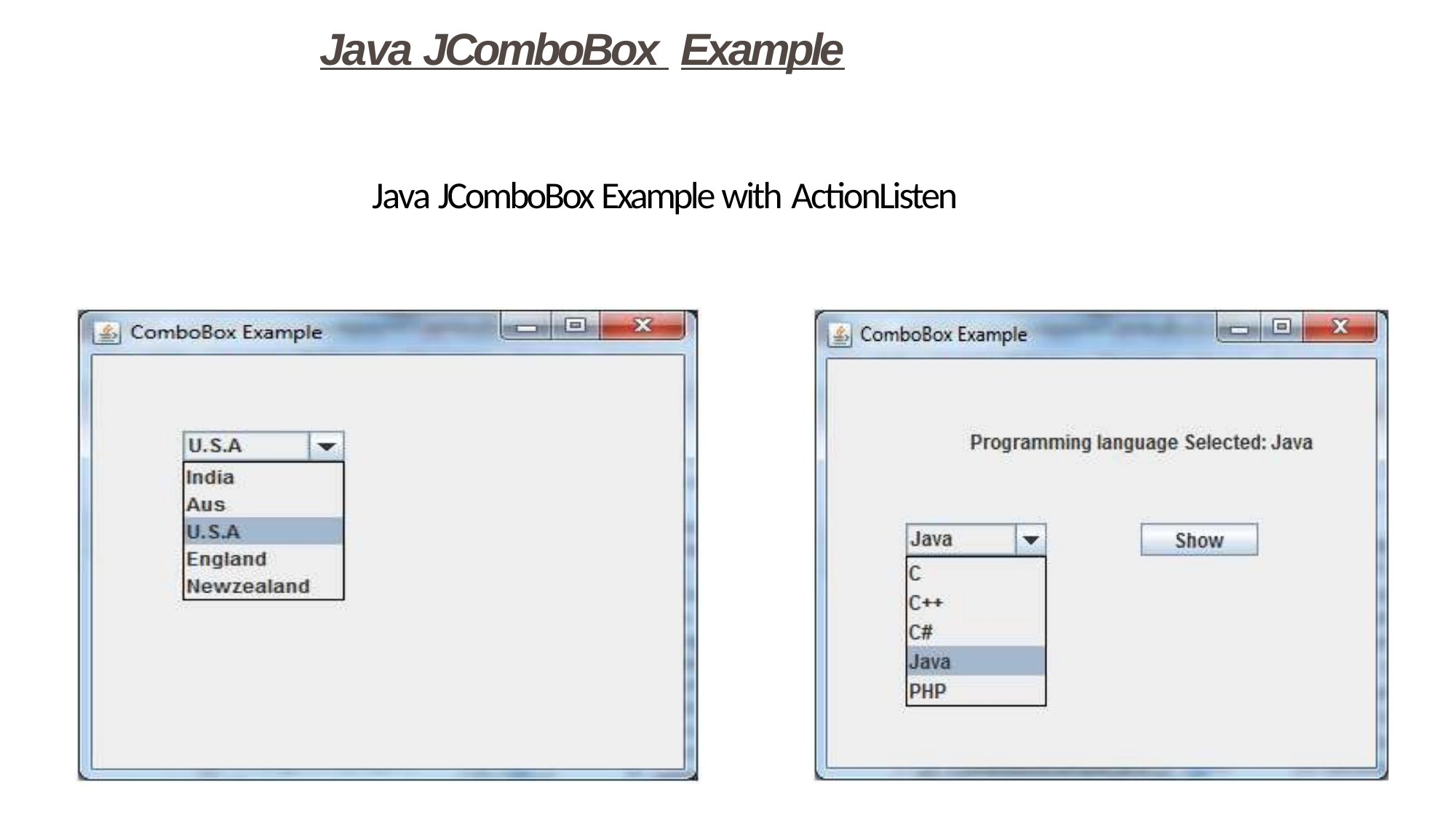

Java JComboBox  Example
# Java JComboBox Example with ActionListen